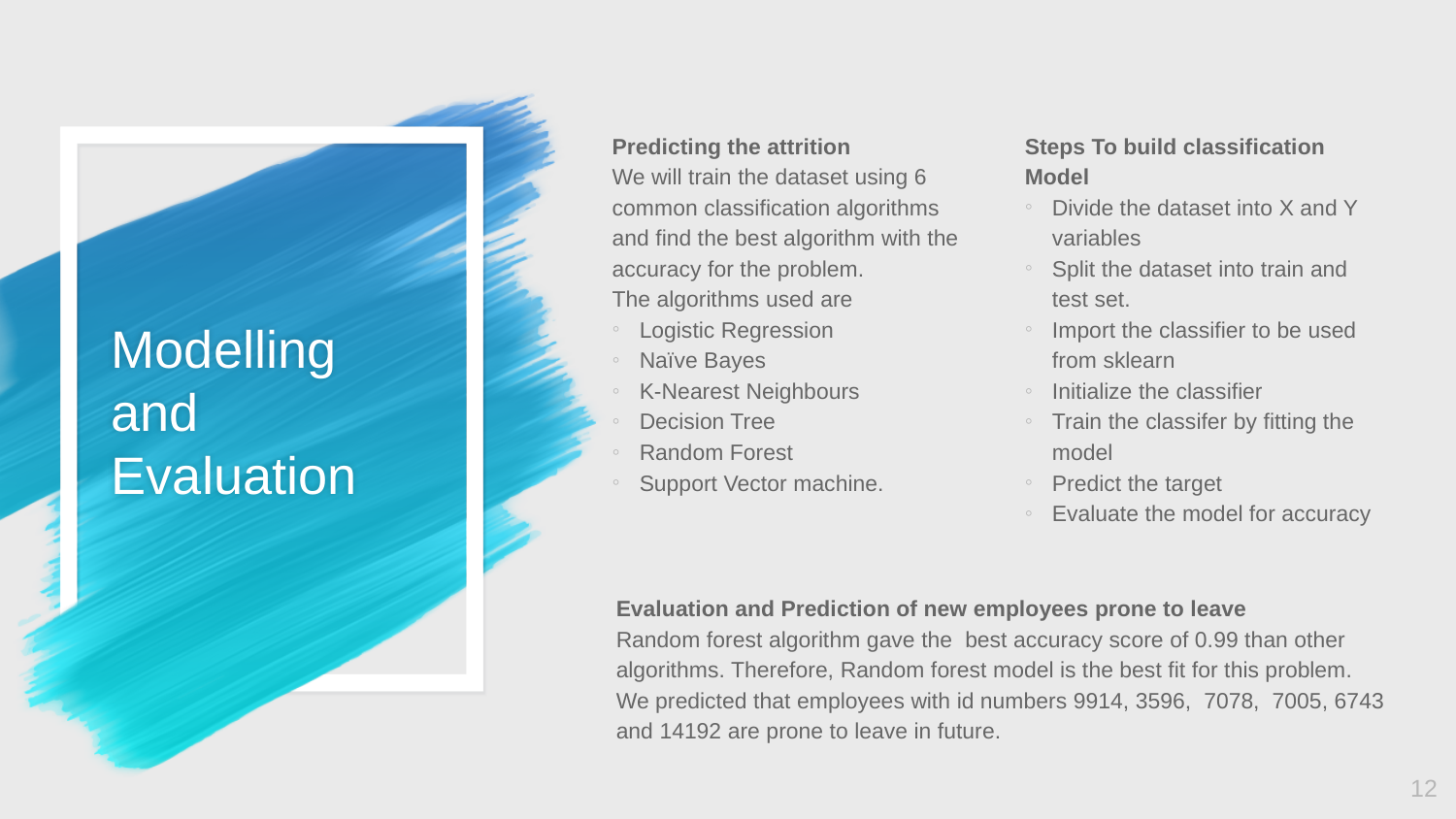

Predicting the attrition
We will train the dataset using 6 common classification algorithms and find the best algorithm with the accuracy for the problem.
The algorithms used are
Logistic Regression
Naïve Bayes
K-Nearest Neighbours
Decision Tree
Random Forest
Support Vector machine.
Steps To build classification Model
Divide the dataset into X and Y variables
Split the dataset into train and test set.
Import the classifier to be used from sklearn
Initialize the classifier
Train the classifer by fitting the model
Predict the target
Evaluate the model for accuracy
# Modelling and Evaluation
Evaluation and Prediction of new employees prone to leave
Random forest algorithm gave the  best accuracy score of 0.99 than other algorithms. Therefore, Random forest model is the best fit for this problem.
We predicted that employees with id numbers 9914, 3596,  7078,  7005, 6743 and 14192 are prone to leave in future.
12